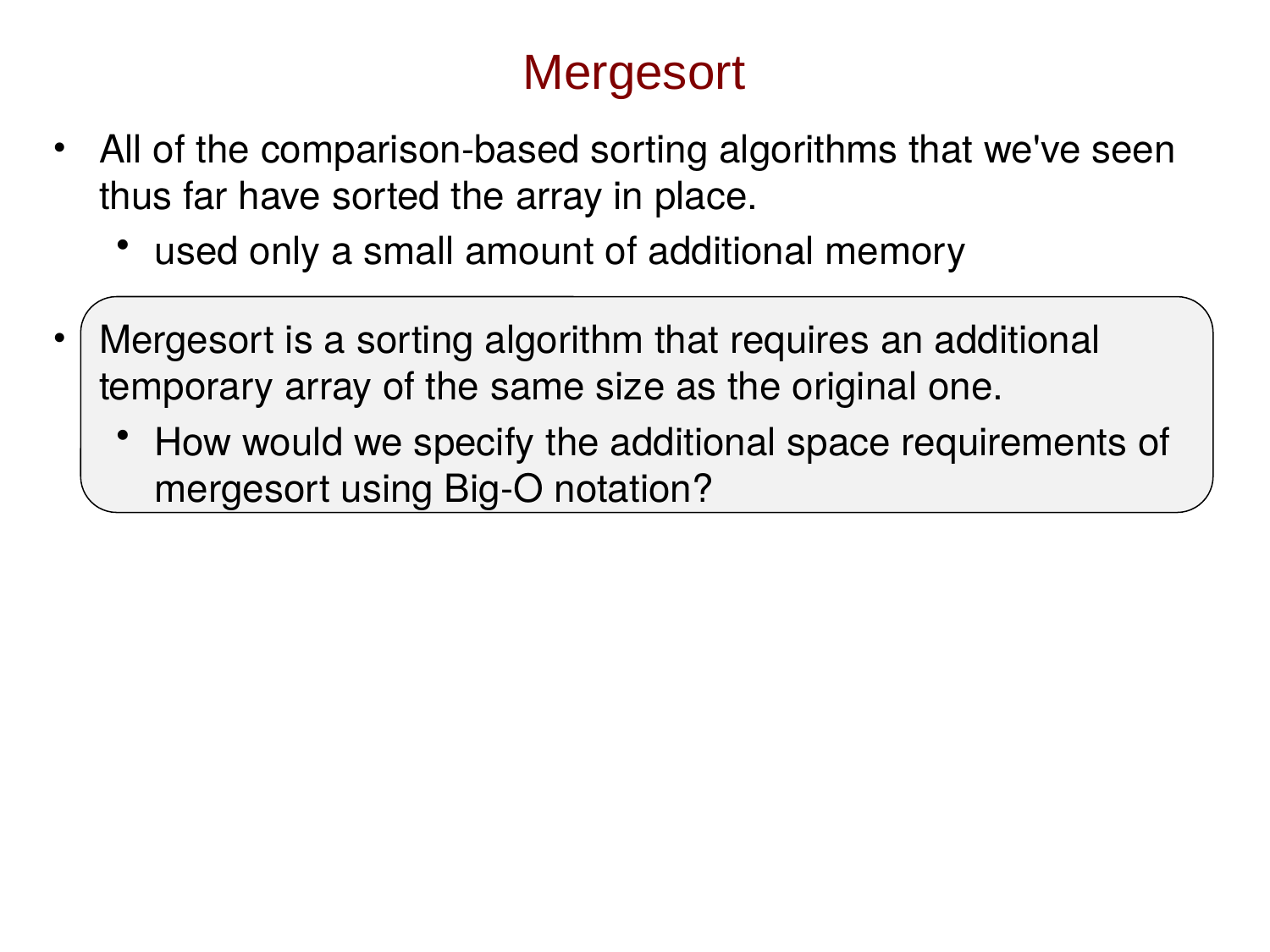

# Mergesort
All of the comparison-based sorting algorithms that we've seen thus far have sorted the array in place.
used only a small amount of additional memory
Mergesort is a sorting algorithm that requires an additional temporary array of the same size as the original one.
How would we specify the additional space requirements of mergesort using Big-O notation?